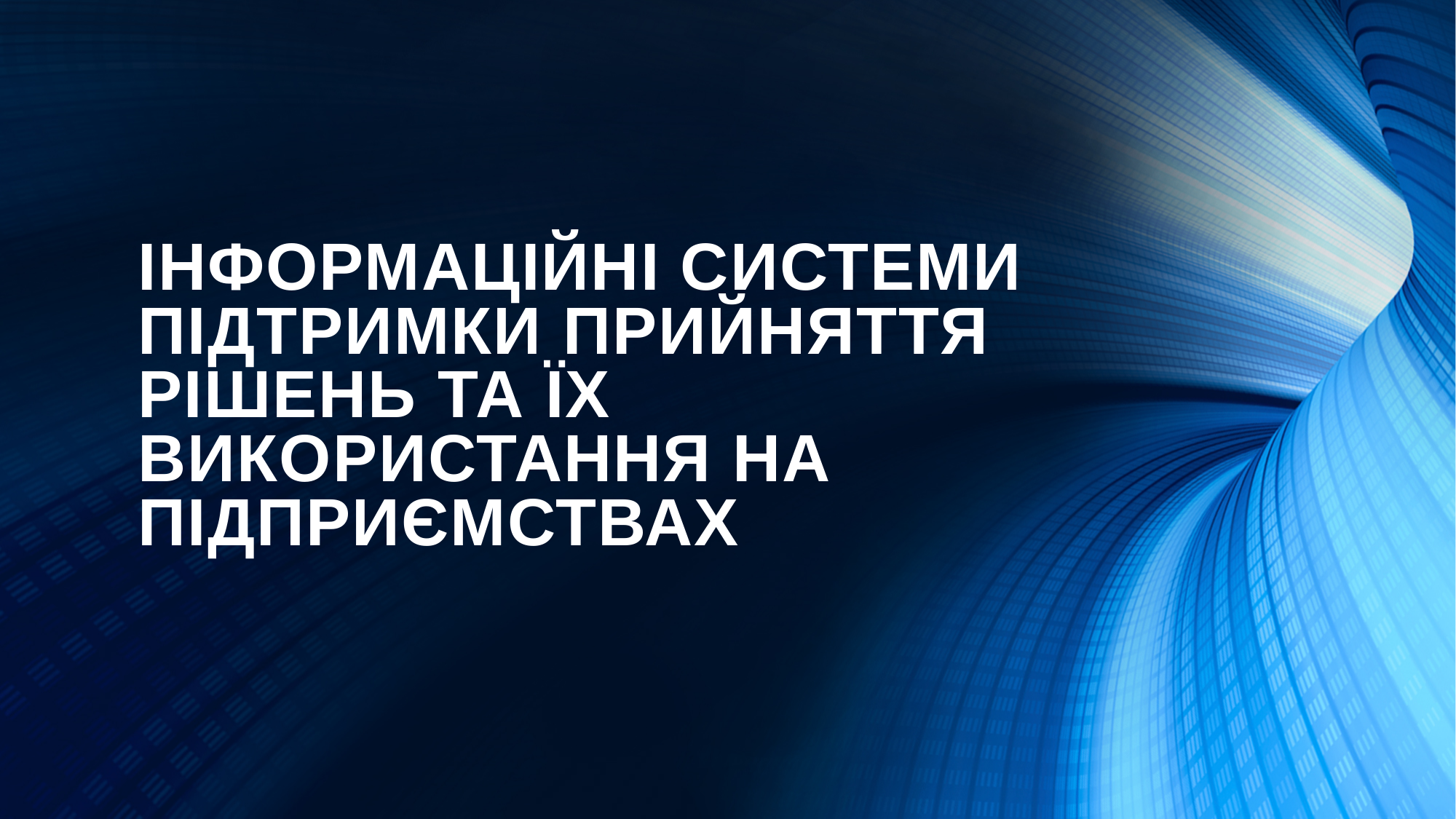

# ІНФОРМАЦІЙНІ СИСТЕМИ ПІДТРИМКИ ПРИЙНЯТТЯ РІШЕНЬ ТА ЇХ ВИКОРИСТАННЯ НА  ПІДПРИЄМСТВАХ